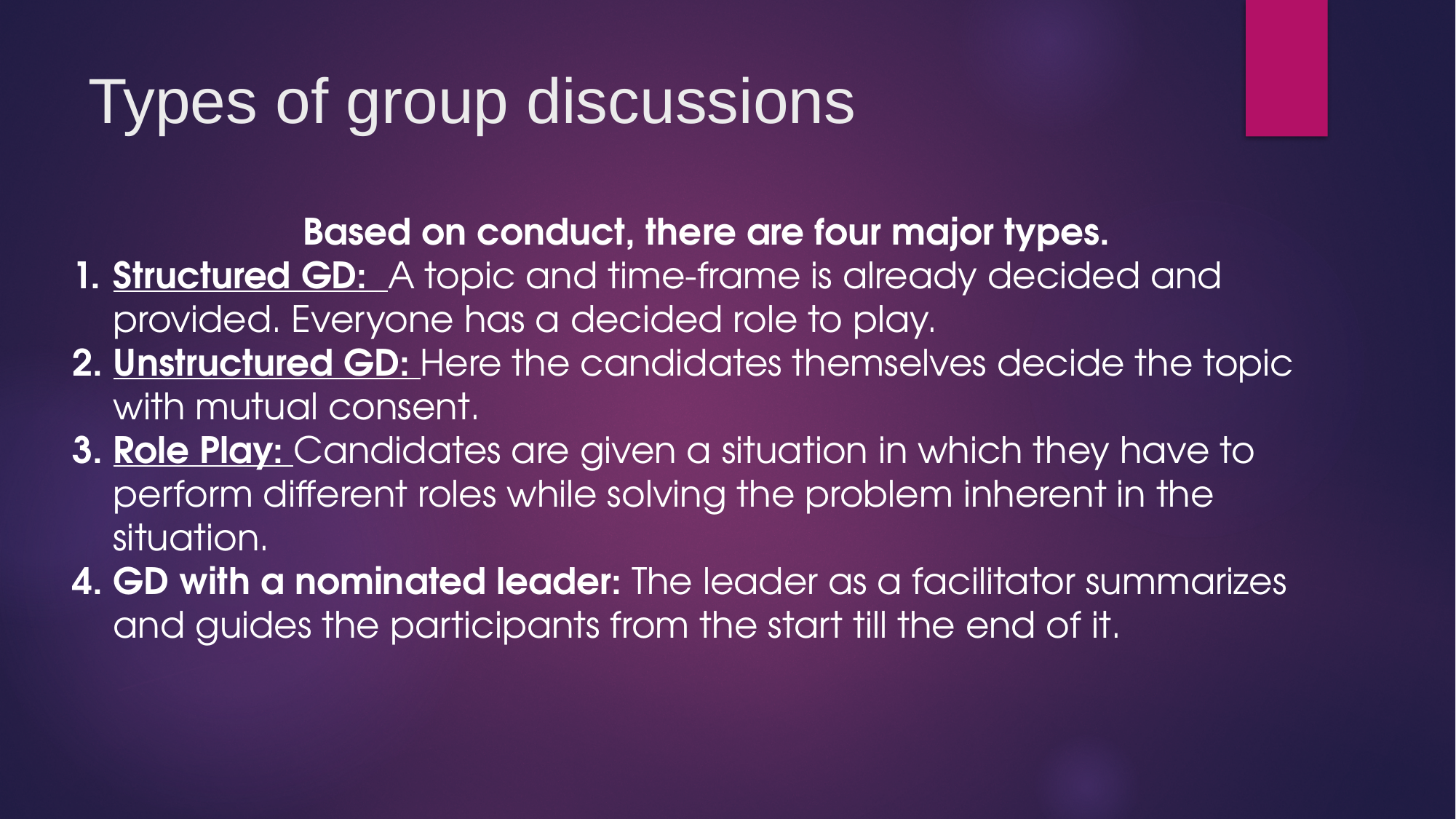

# Types of group discussions
Based on conduct, there are four major types.
Structured GD:  A topic and time-frame is already decided and provided. Everyone has a decided role to play.
Unstructured GD: Here the candidates themselves decide the topic with mutual consent.
Role Play: Candidates are given a situation in which they have to perform different roles while solving the problem inherent in the situation.
GD with a nominated leader: The leader as a facilitator summarizes and guides the participants from the start till the end of it.